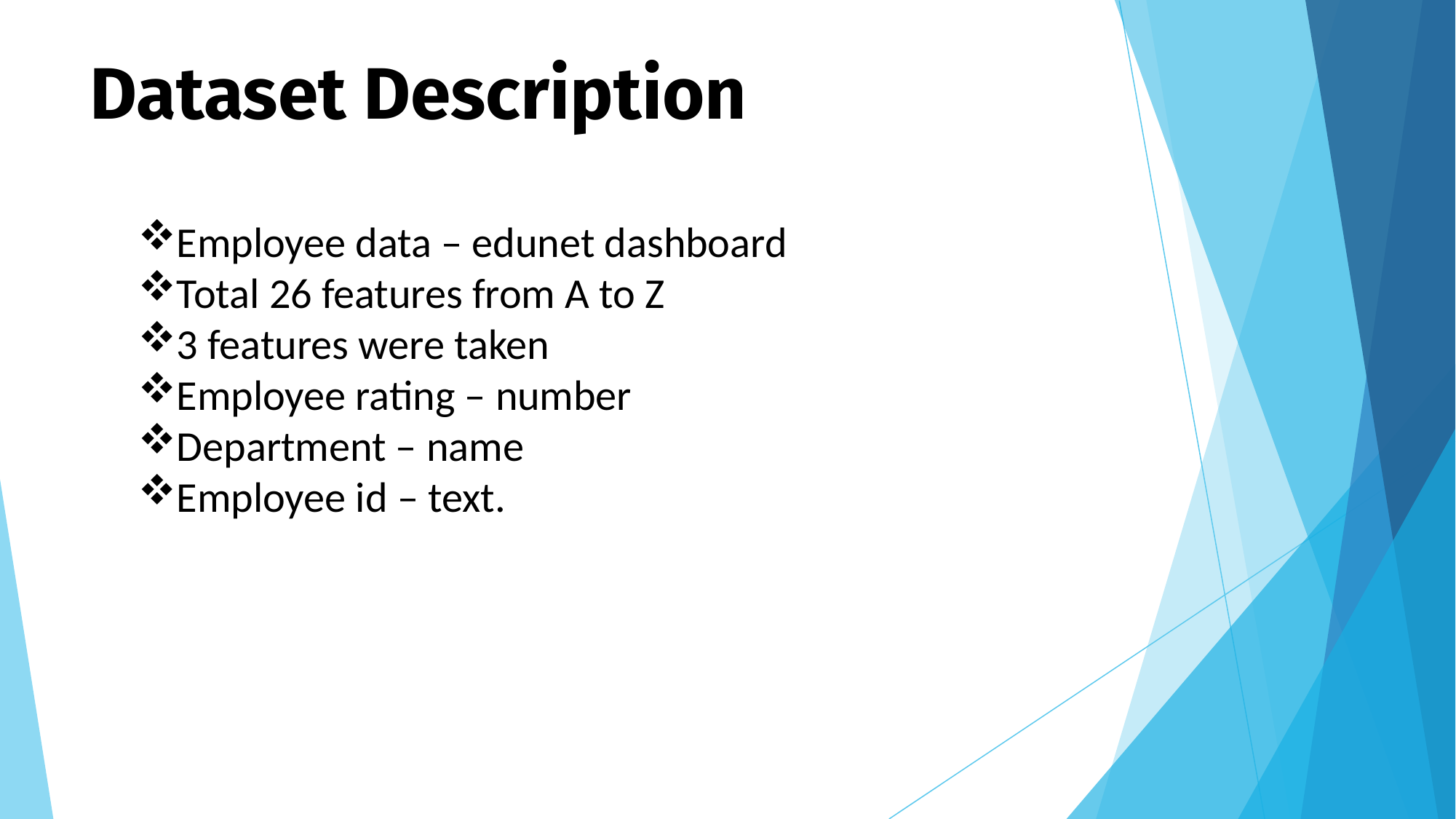

# Dataset Description
Employee data – edunet dashboard
Total 26 features from A to Z
3 features were taken
Employee rating – number
Department – name
Employee id – text.